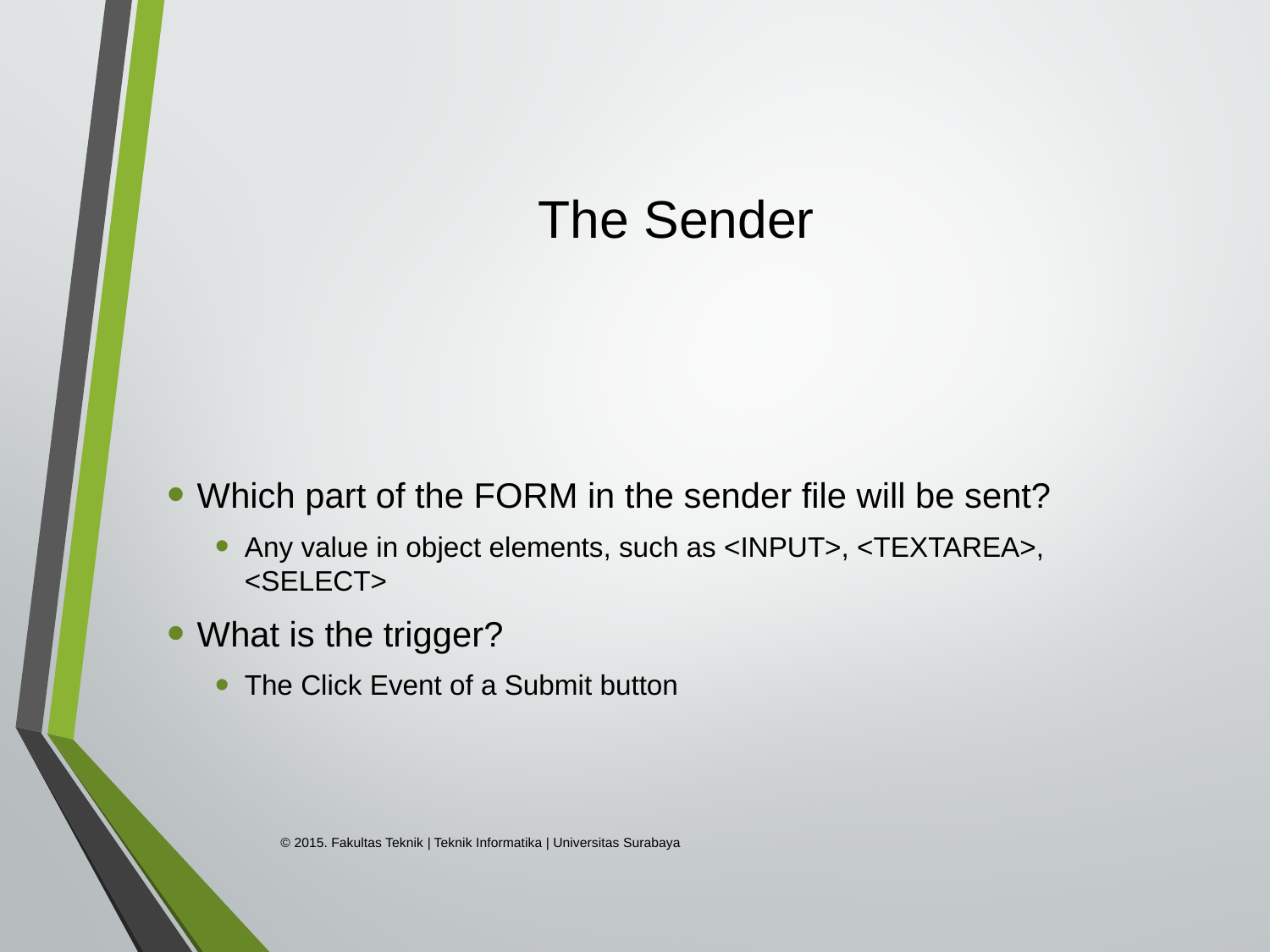

# The Sender
Which part of the FORM in the sender file will be sent?
Any value in object elements, such as <INPUT>, <TEXTAREA>, <SELECT>
What is the trigger?
The Click Event of a Submit button
© 2015. Fakultas Teknik | Teknik Informatika | Universitas Surabaya